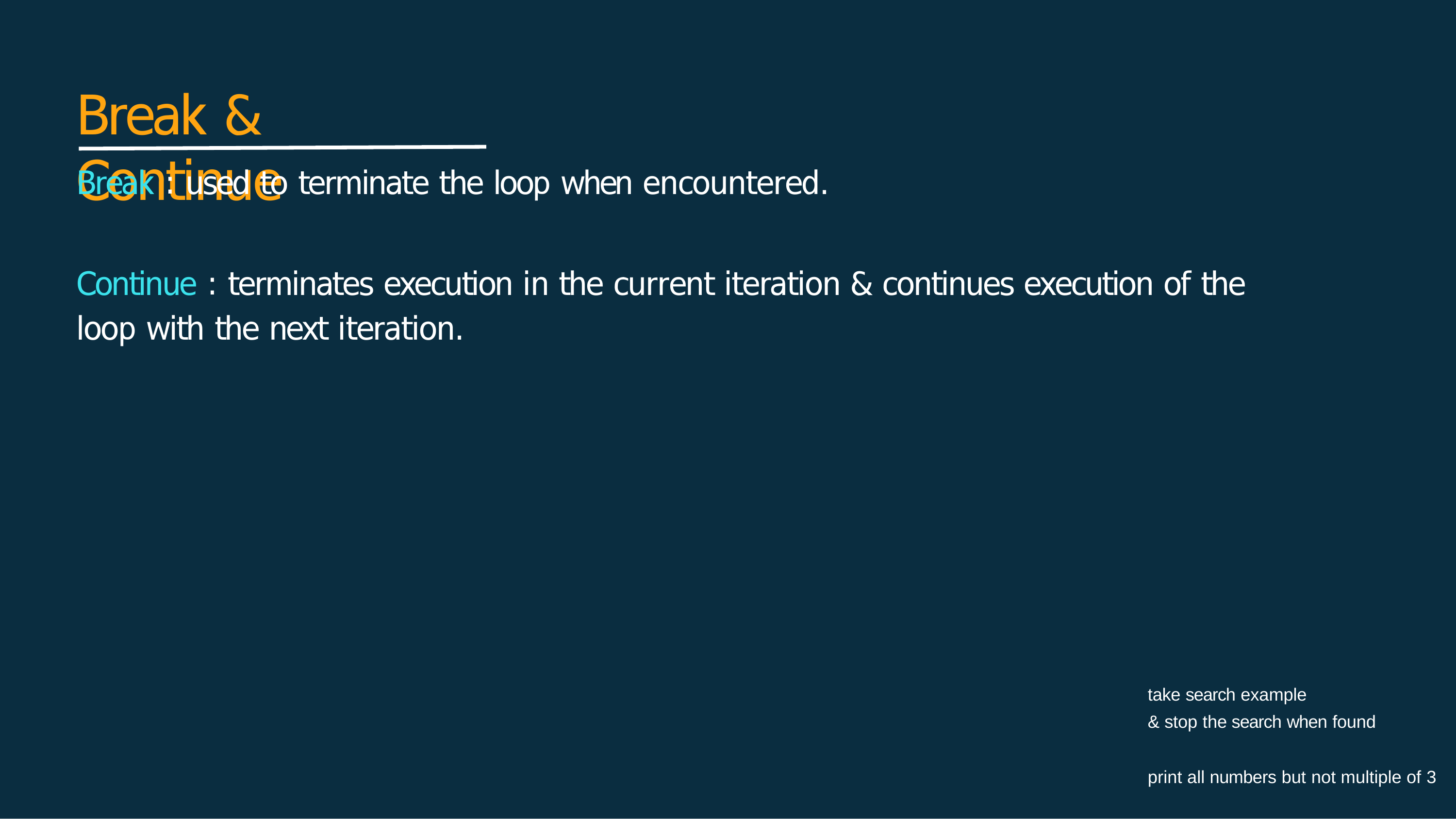

# Break & Continue

Break : used to terminate the loop when encountered.

Continue : terminates execution in the current iteration & continues execution of the loop with the next iteration.
take search example
& stop the search when found

print all numbers but not multiple of 3